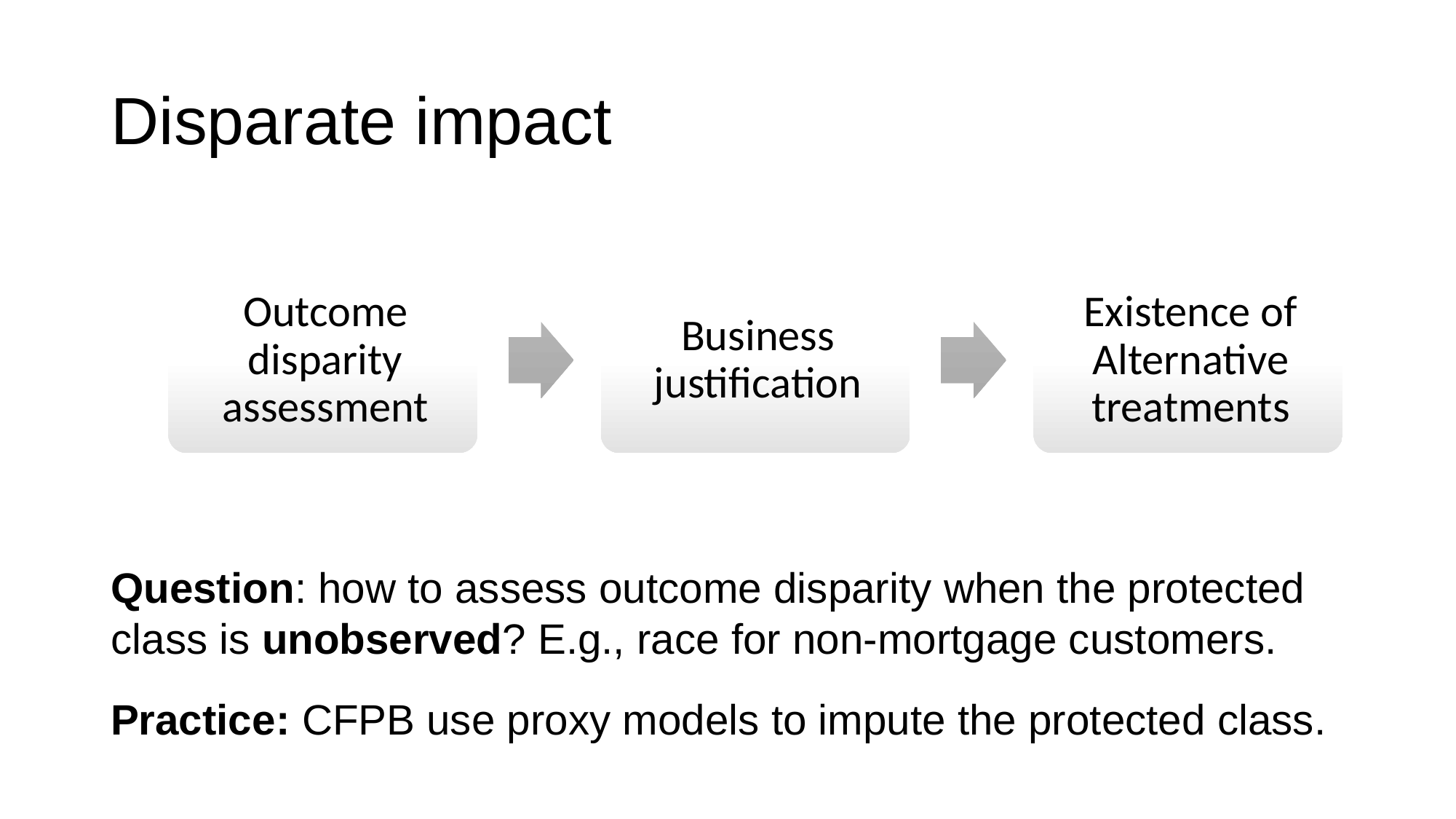

Outcome disparity assessment

Business justification

Existence of Alternative treatments
# Disparate impact
Question: how to assess outcome disparity when the protected class is unobserved? E.g., race for non-mortgage customers.

Practice: CFPB use proxy models to impute the protected class.